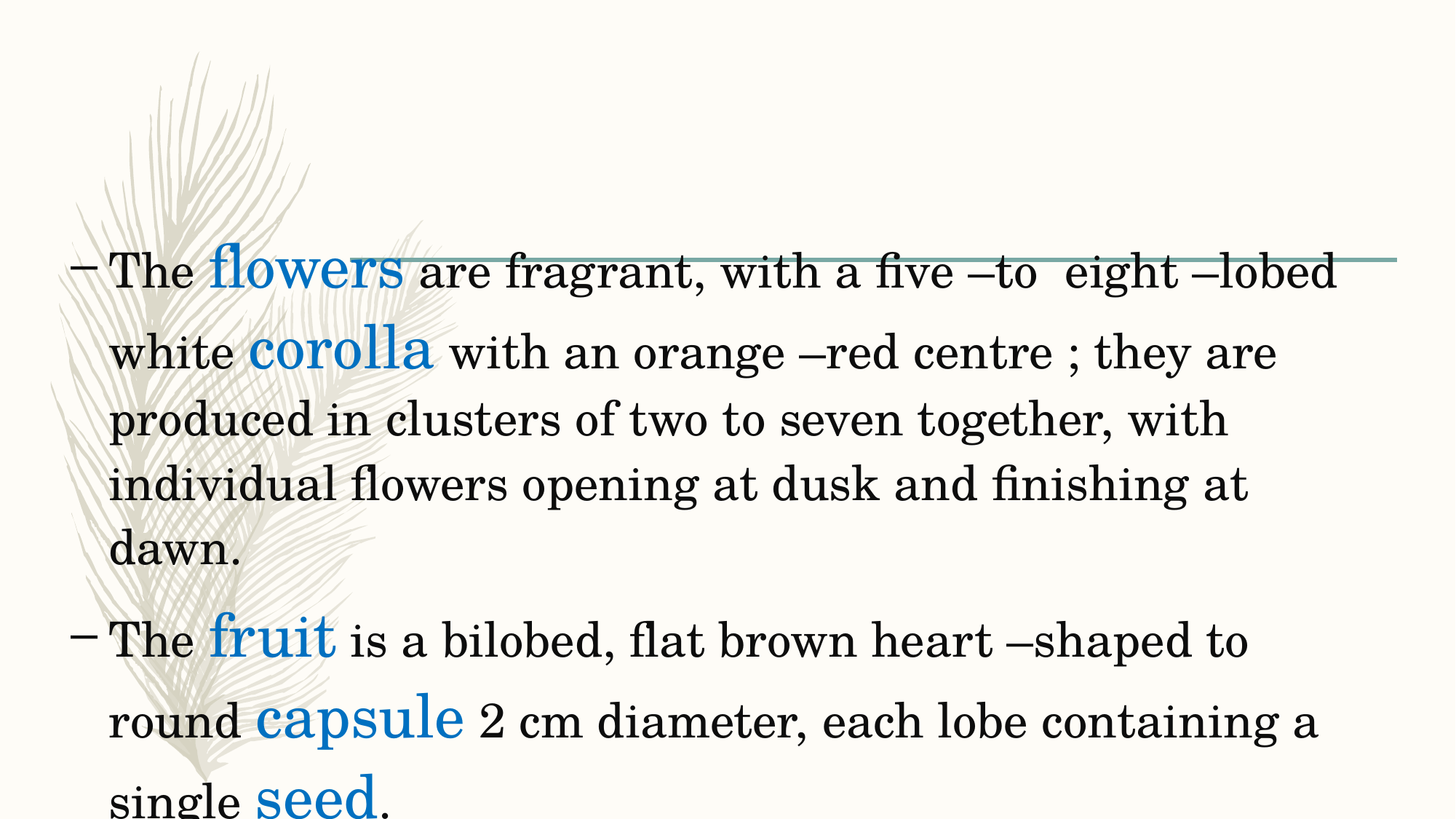

The flowers are fragrant, with a five –to  eight –lobed white corolla with an orange –red centre ; they are produced in clusters of two to seven together, with individual flowers opening at dusk and finishing at dawn.
The fruit is a bilobed, flat brown heart –shaped to round capsule 2 cm diameter, each lobe containing a single seed.